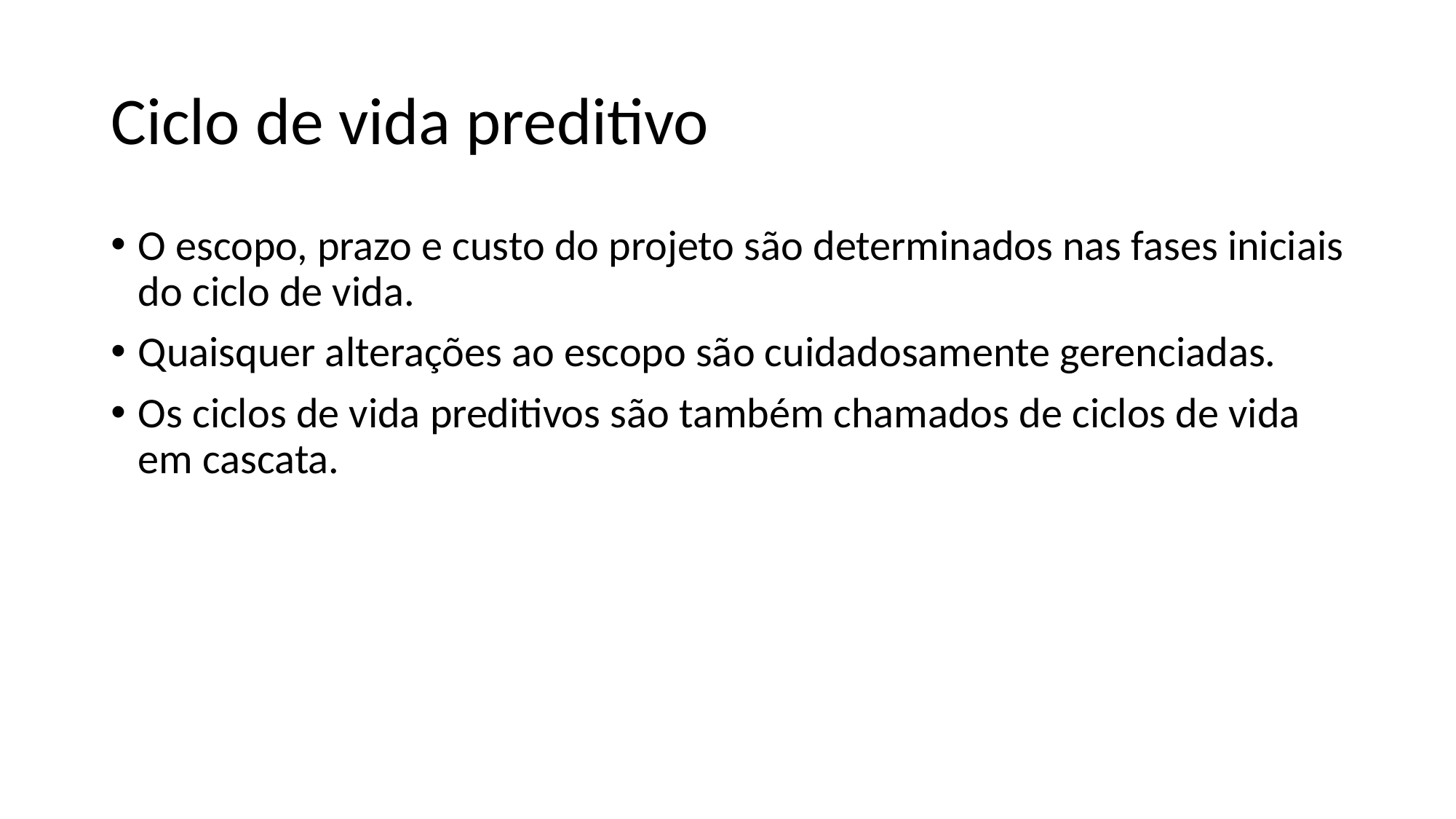

# Ciclo de vida preditivo
O escopo, prazo e custo do projeto são determinados nas fases iniciais do ciclo de vida.
Quaisquer alterações ao escopo são cuidadosamente gerenciadas.
Os ciclos de vida preditivos são também chamados de ciclos de vida em cascata.